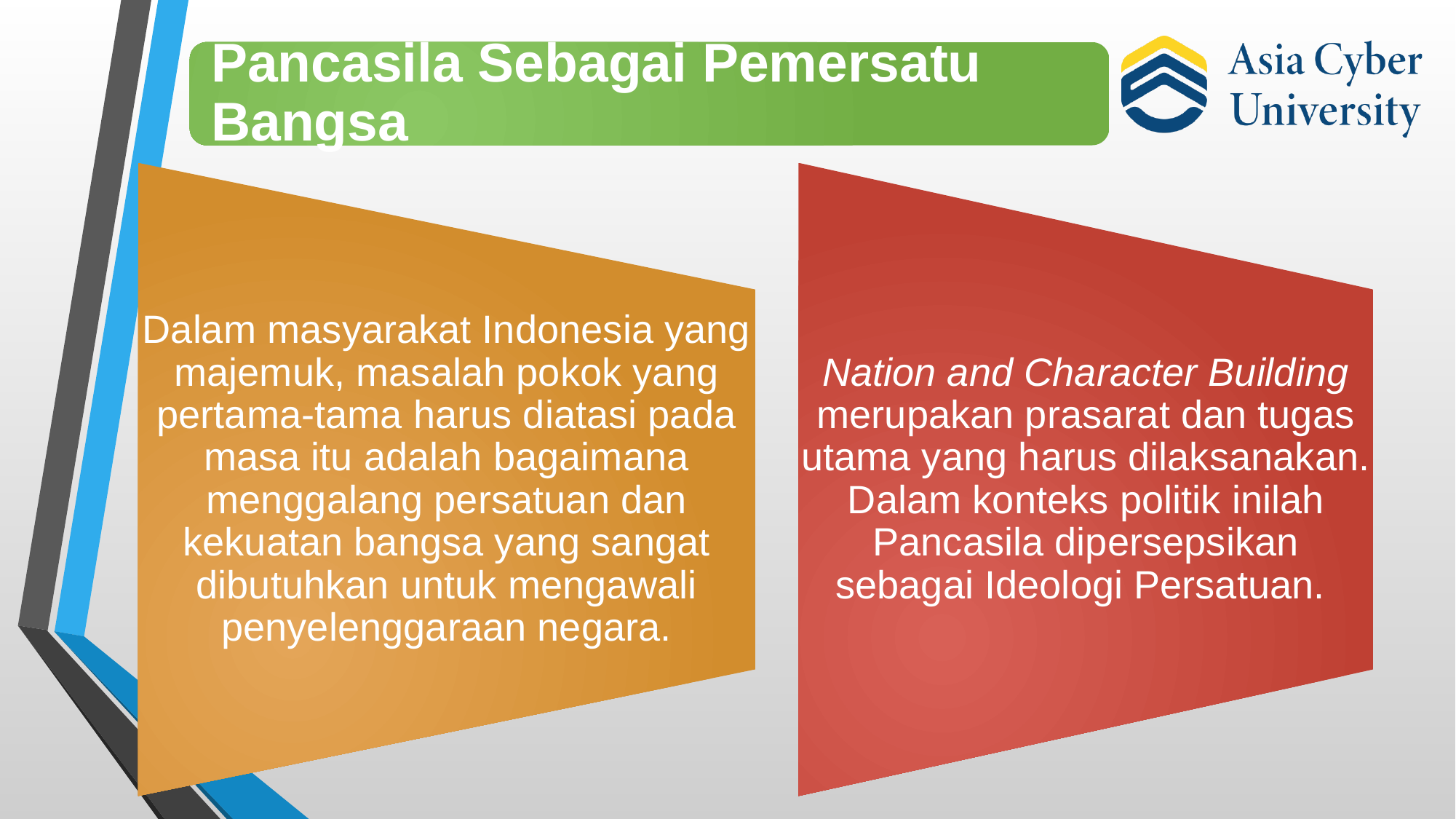

Pancasila Sebagai Pemersatu Bangsa
Dalam masyarakat Indonesia yang majemuk, masalah pokok yang pertama-tama harus diatasi pada masa itu adalah bagaimana menggalang persatuan dan kekuatan bangsa yang sangat dibutuhkan untuk mengawali penyelenggaraan negara.
Nation and Character Building merupakan prasarat dan tugas utama yang harus dilaksanakan. Dalam konteks politik inilah Pancasila dipersepsikan sebagai Ideologi Persatuan.